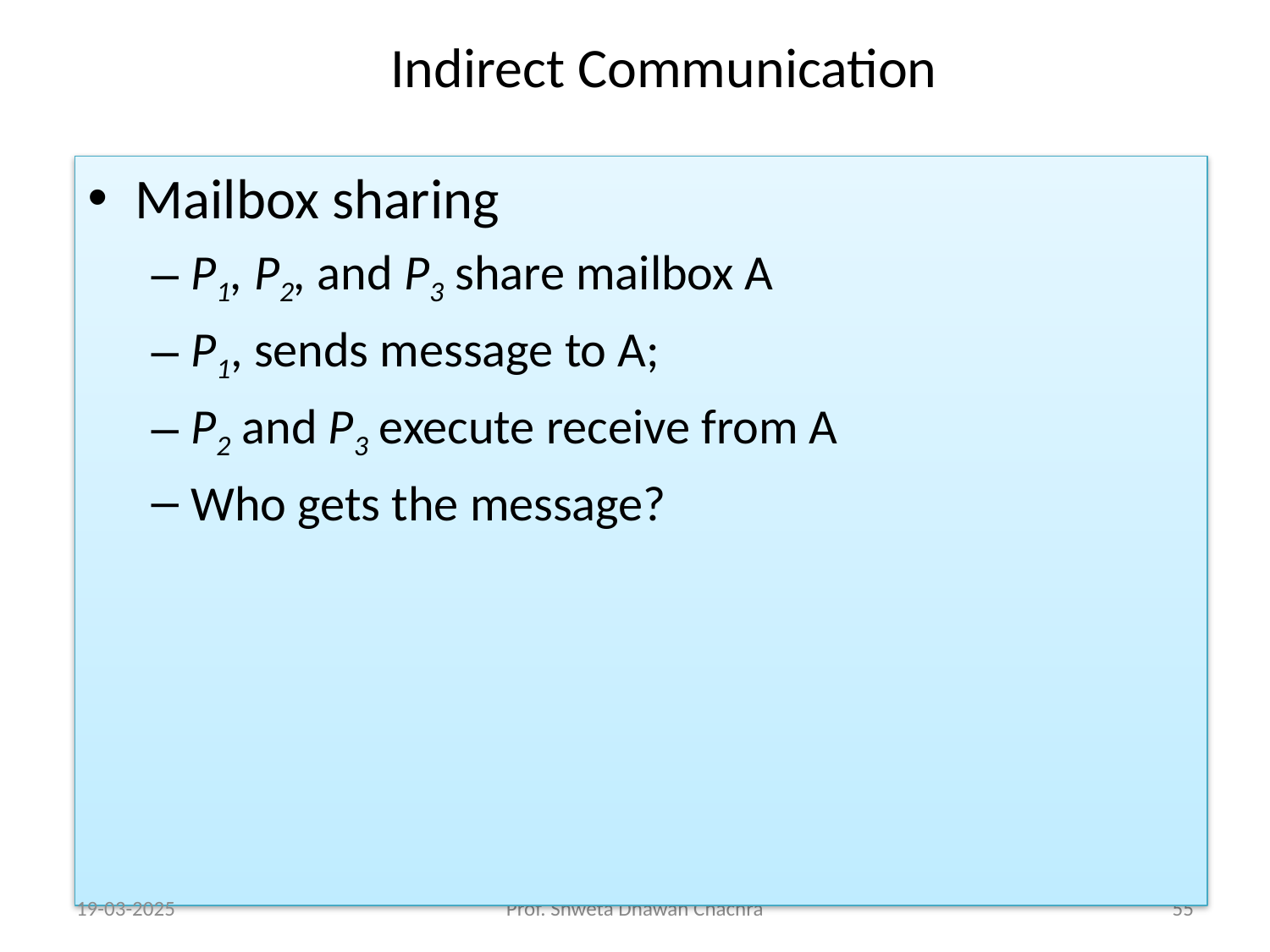

# Indirect Communication
Mailbox sharing
P1, P2, and P3 share mailbox A
P1, sends message to A;
P2 and P3 execute receive from A
Who gets the message?
19-03-2025
Prof. Shweta Dhawan Chachra
55